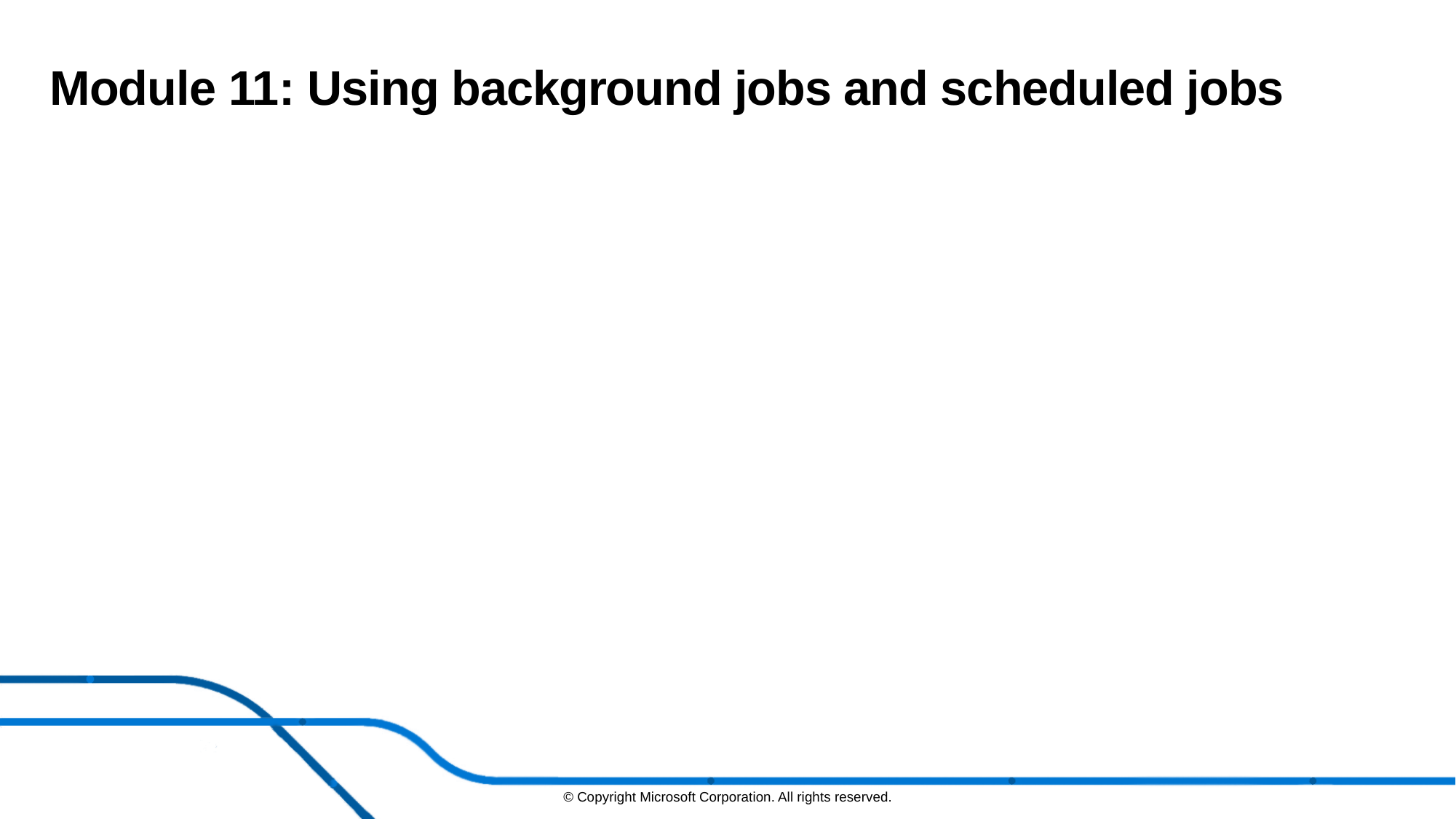

# Module 11: Using background jobs and scheduled jobs